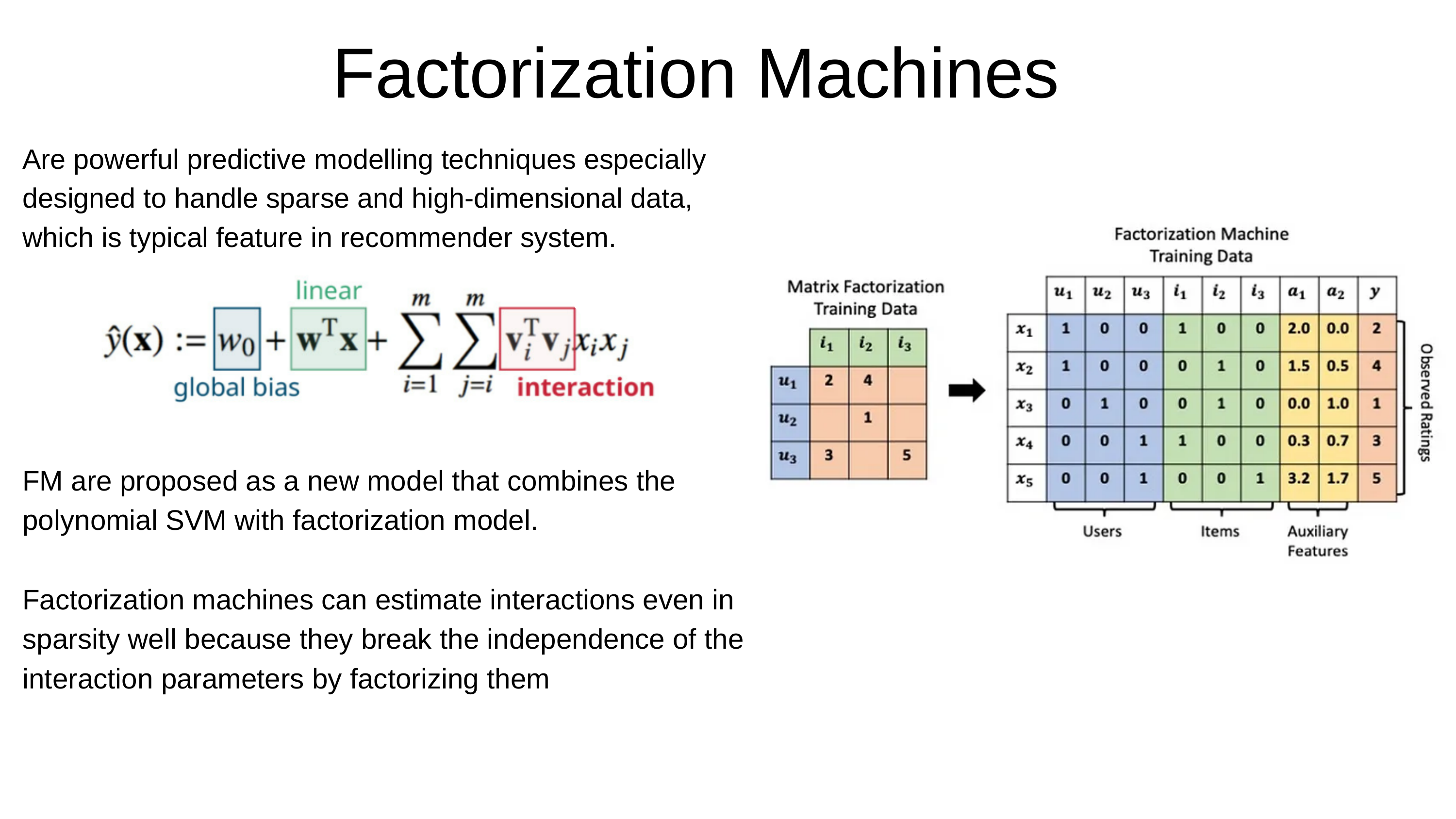

Factorization Machines
Are powerful predictive modelling techniques especially designed to handle sparse and high-dimensional data, which is typical feature in recommender system.

FM are proposed as a new model that combines the polynomial SVM with factorization model.

Factorization machines can estimate interactions even in sparsity well because they break the independence of the interaction parameters by factorizing them